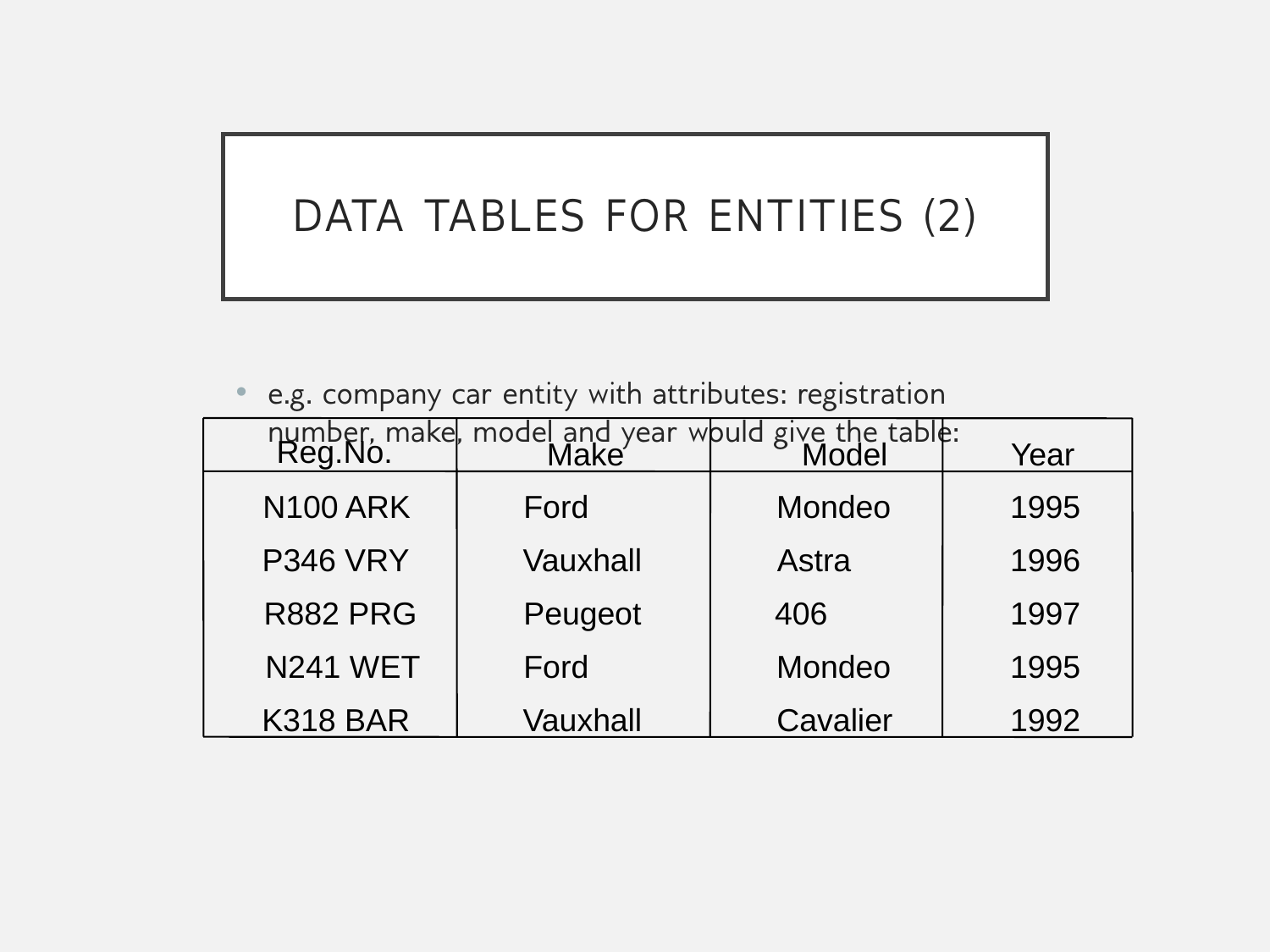

# Data tables for entities (2)
e.g. company car entity with attributes: registration number, make, model and year would give the table:

Reg.No.
Make
Model
Year

N100 ARK
Ford
Mondeo
1995
P346 VRY
Vauxhall
Astra
1996
R882 PRG
Peugeot
406
1997
N241 WET
Ford
Mondeo
1995
K318 BAR
Vauxhall
Cavalier
1992